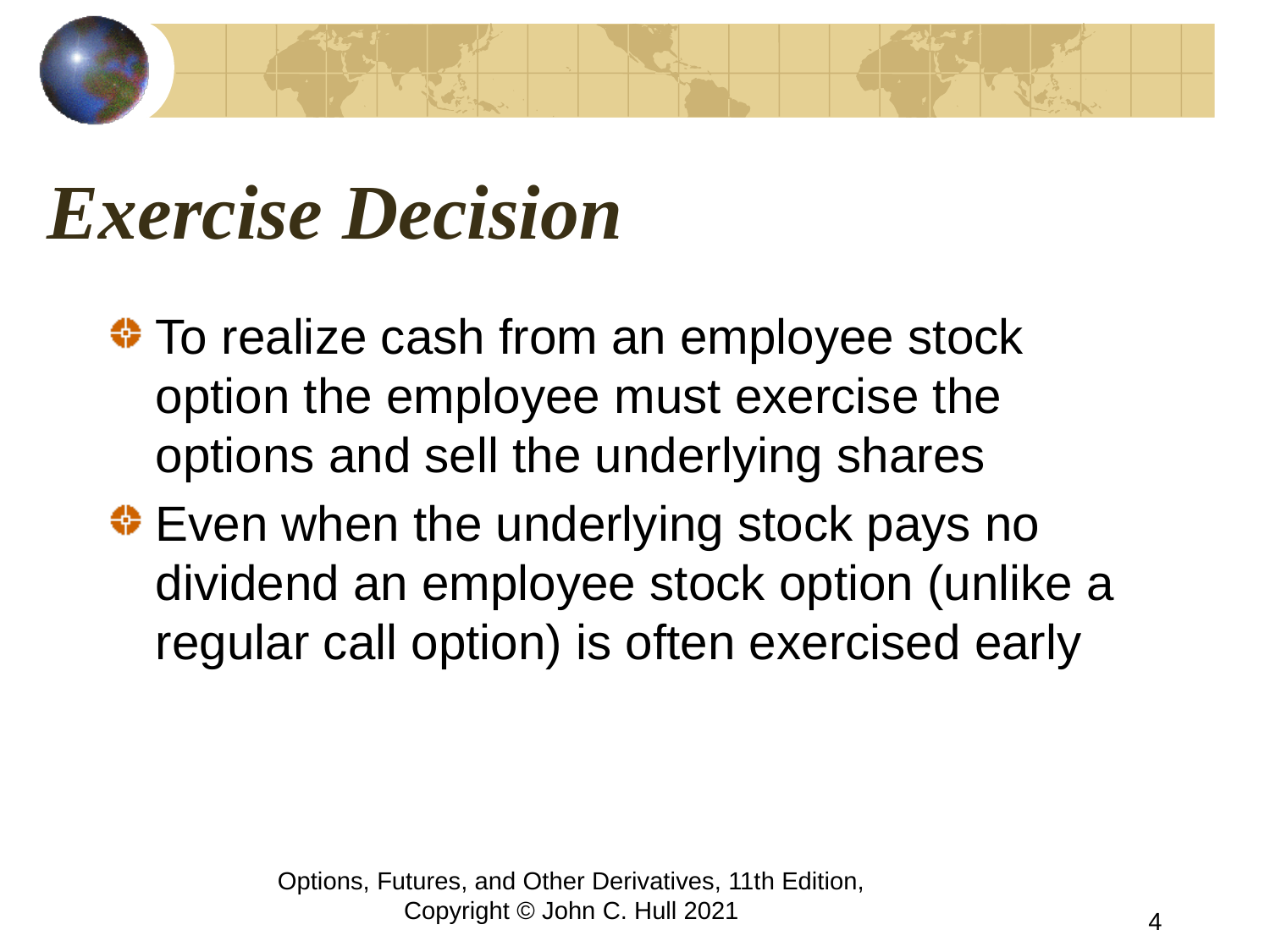

# Exercise Decision
To realize cash from an employee stock option the employee must exercise the options and sell the underlying shares
Even when the underlying stock pays no dividend an employee stock option (unlike a regular call option) is often exercised early
Options, Futures, and Other Derivatives, 11th Edition, Copyright © John C. Hull 2021
4